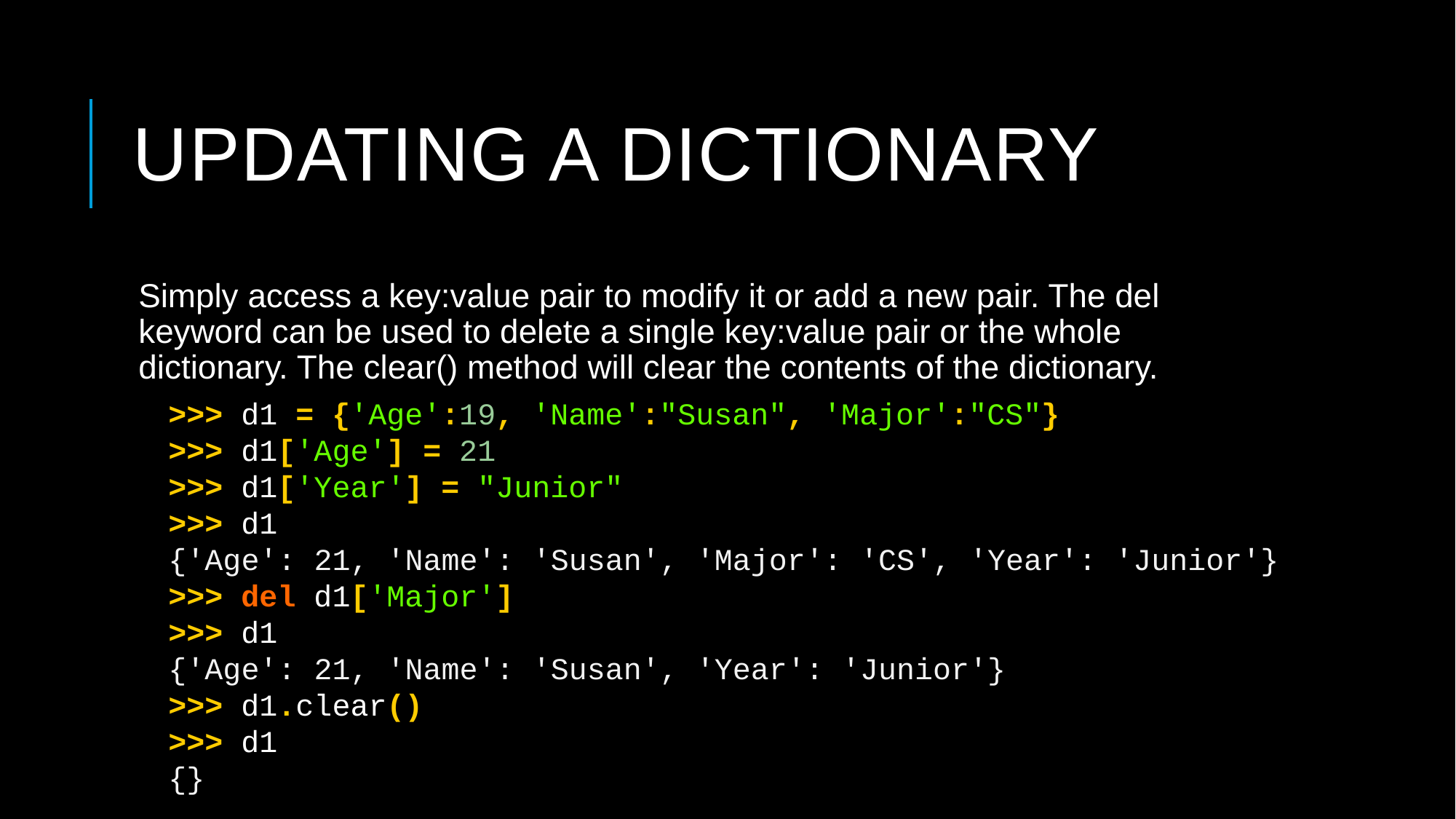

# Updating a dictionary
Simply access a key:value pair to modify it or add a new pair. The del keyword can be used to delete a single key:value pair or the whole dictionary. The clear() method will clear the contents of the dictionary.
>>> d1 = {'Age':19, 'Name':"Susan", 'Major':"CS"}
>>> d1['Age'] = 21
>>> d1['Year'] = "Junior"
>>> d1
{'Age': 21, 'Name': 'Susan', 'Major': 'CS', 'Year': 'Junior'}
>>> del d1['Major']
>>> d1
{'Age': 21, 'Name': 'Susan', 'Year': 'Junior'}
>>> d1.clear()
>>> d1
{}